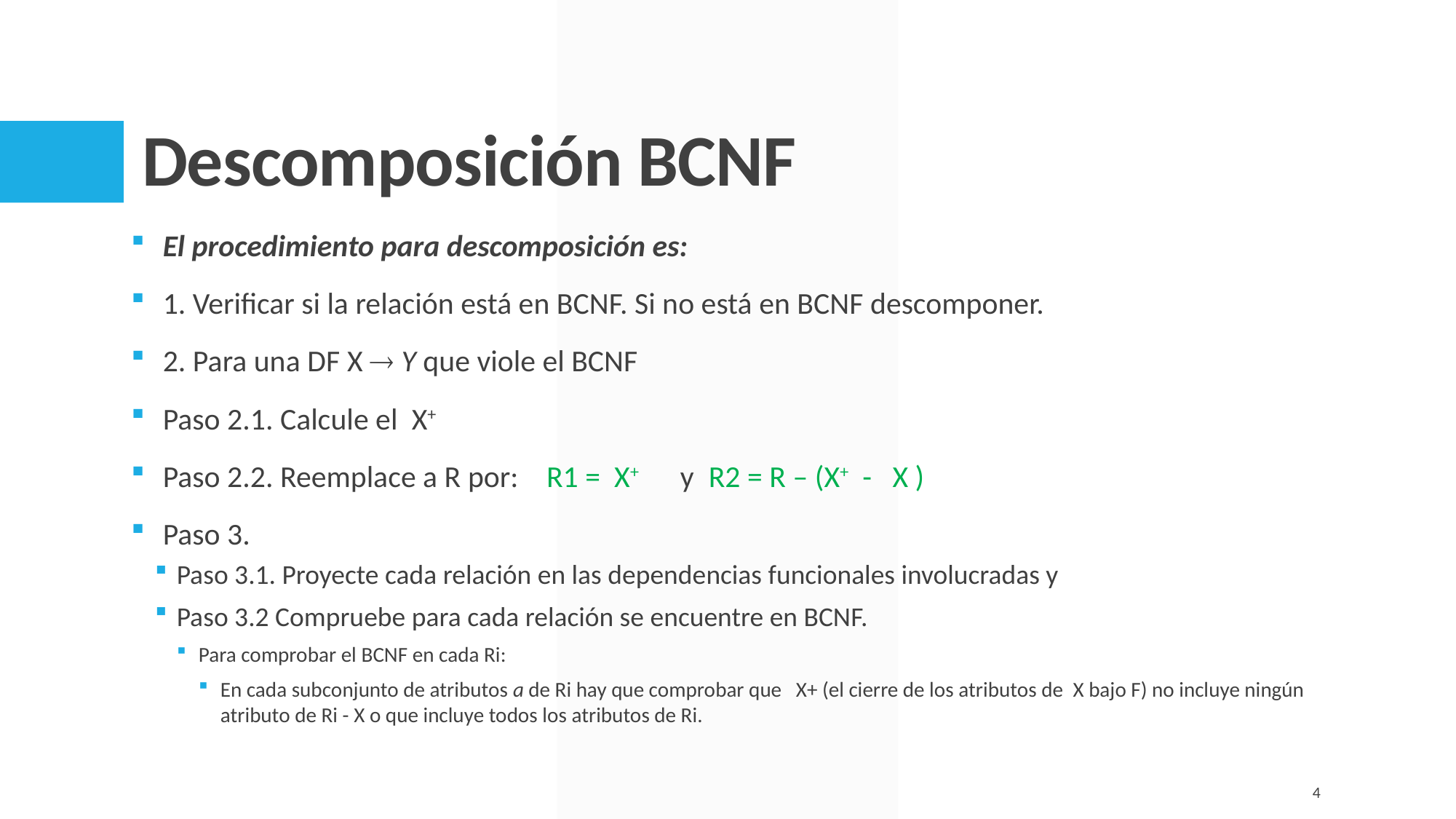

# Descomposición BCNF
El procedimiento para descomposición es:
1. Verificar si la relación está en BCNF. Si no está en BCNF descomponer.
2. Para una DF X → Y que viole el BCNF
Paso 2.1. Calcule el  X+
Paso 2.2. Reemplace a R por:    R1 =  X+      y  	R2 = R – (X+  -   X )
Paso 3.
Paso 3.1. Proyecte cada relación en las dependencias funcionales involucradas y
Paso 3.2 Compruebe para cada relación se encuentre en BCNF.
Para comprobar el BCNF en cada Ri:
En cada subconjunto de atributos a de Ri hay que comprobar que   X+ (el cierre de los atributos de  X bajo F) no incluye ningún atributo de Ri - X o que incluye todos los atributos de Ri.
4